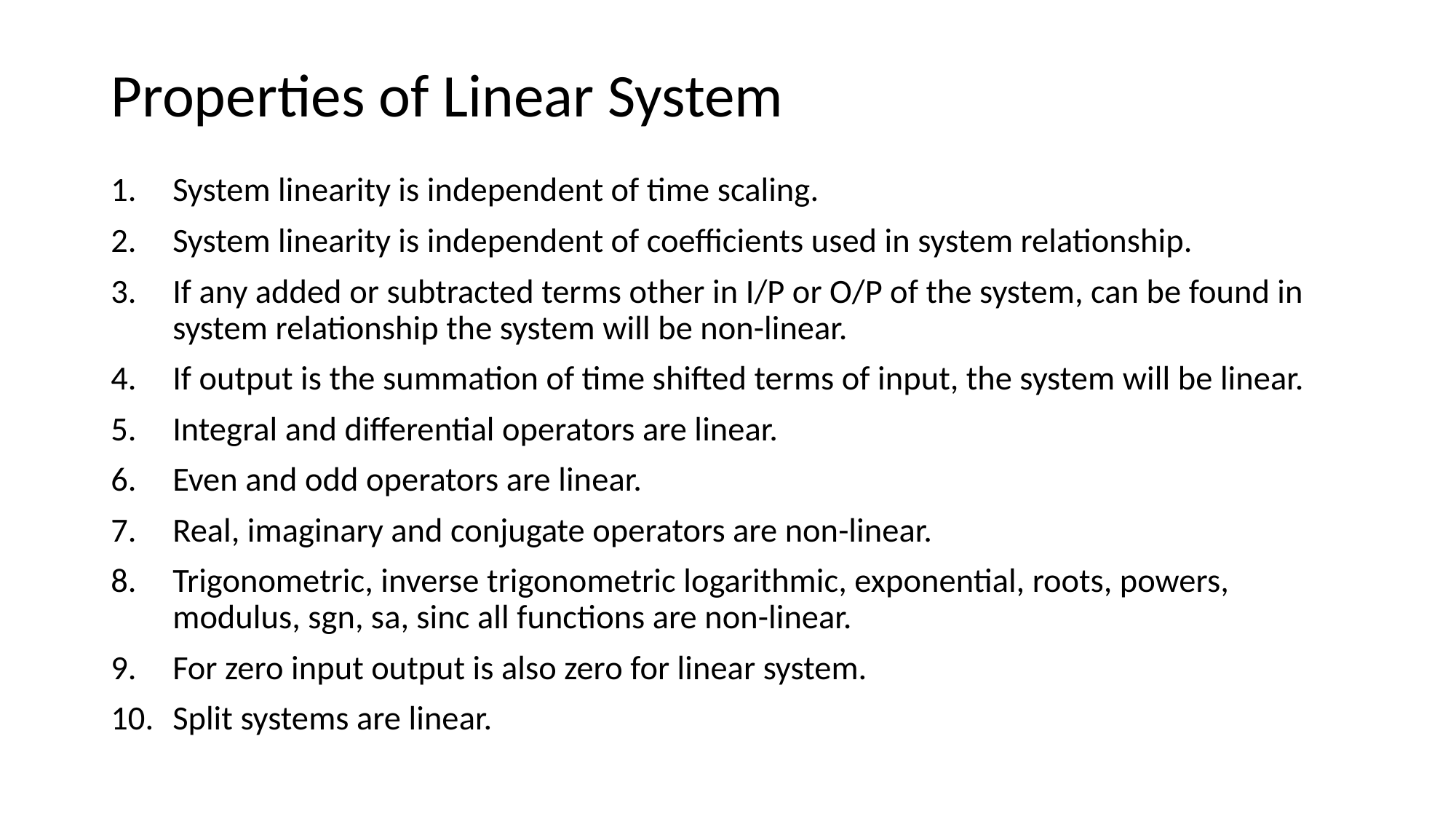

# Properties of Linear System
System linearity is independent of time scaling.
System linearity is independent of coefficients used in system relationship.
If any added or subtracted terms other in I/P or O/P of the system, can be found in system relationship the system will be non-linear.
If output is the summation of time shifted terms of input, the system will be linear.
Integral and differential operators are linear.
Even and odd operators are linear.
Real, imaginary and conjugate operators are non-linear.
Trigonometric, inverse trigonometric logarithmic, exponential, roots, powers, modulus, sgn, sa, sinc all functions are non-linear.
For zero input output is also zero for linear system.
Split systems are linear.